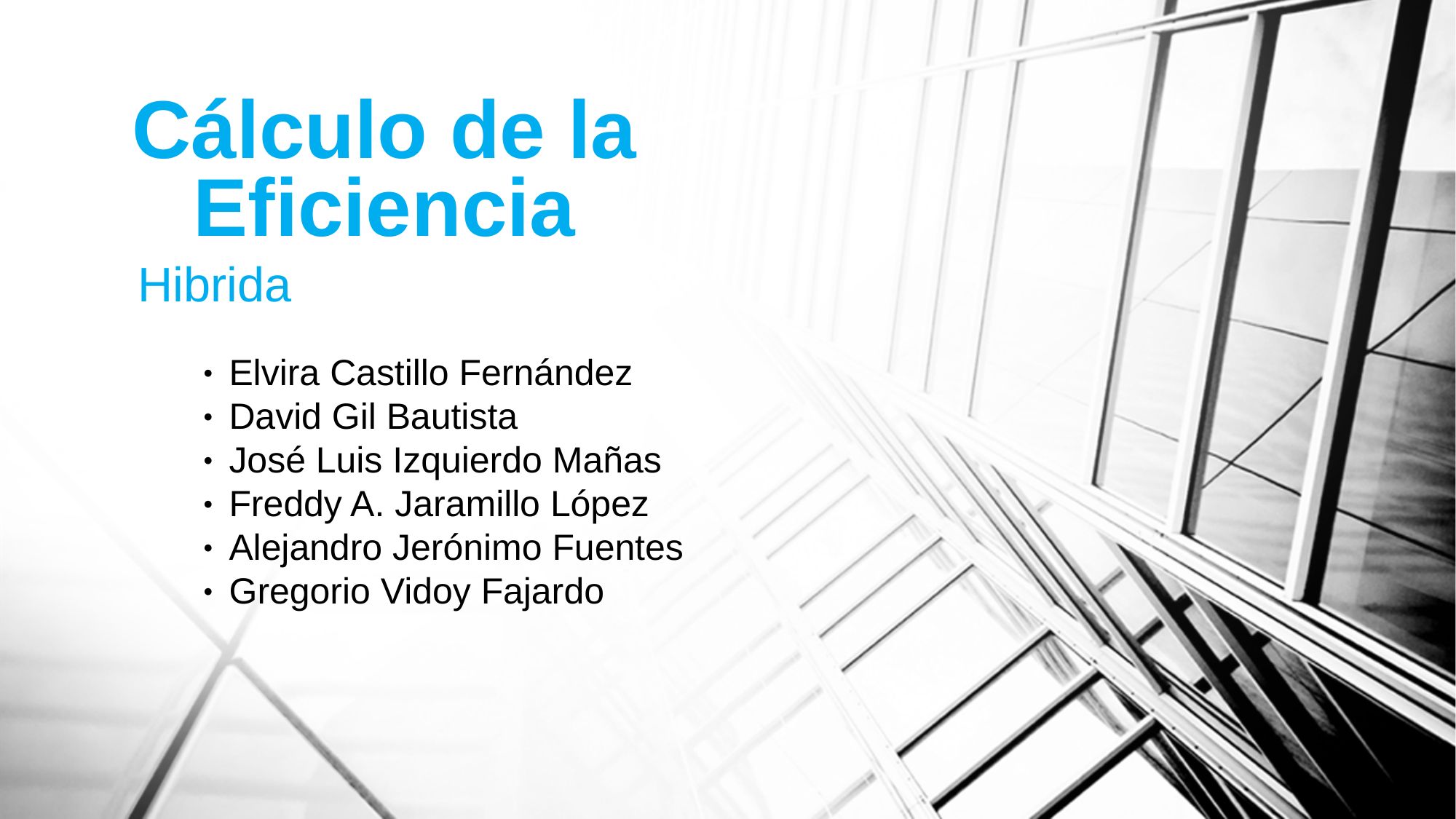

Cálculo de la Eficiencia
Hibrida
Elvira Castillo Fernández
David Gil Bautista
José Luis Izquierdo Mañas
Freddy A. Jaramillo López
Alejandro Jerónimo Fuentes
Gregorio Vidoy Fajardo